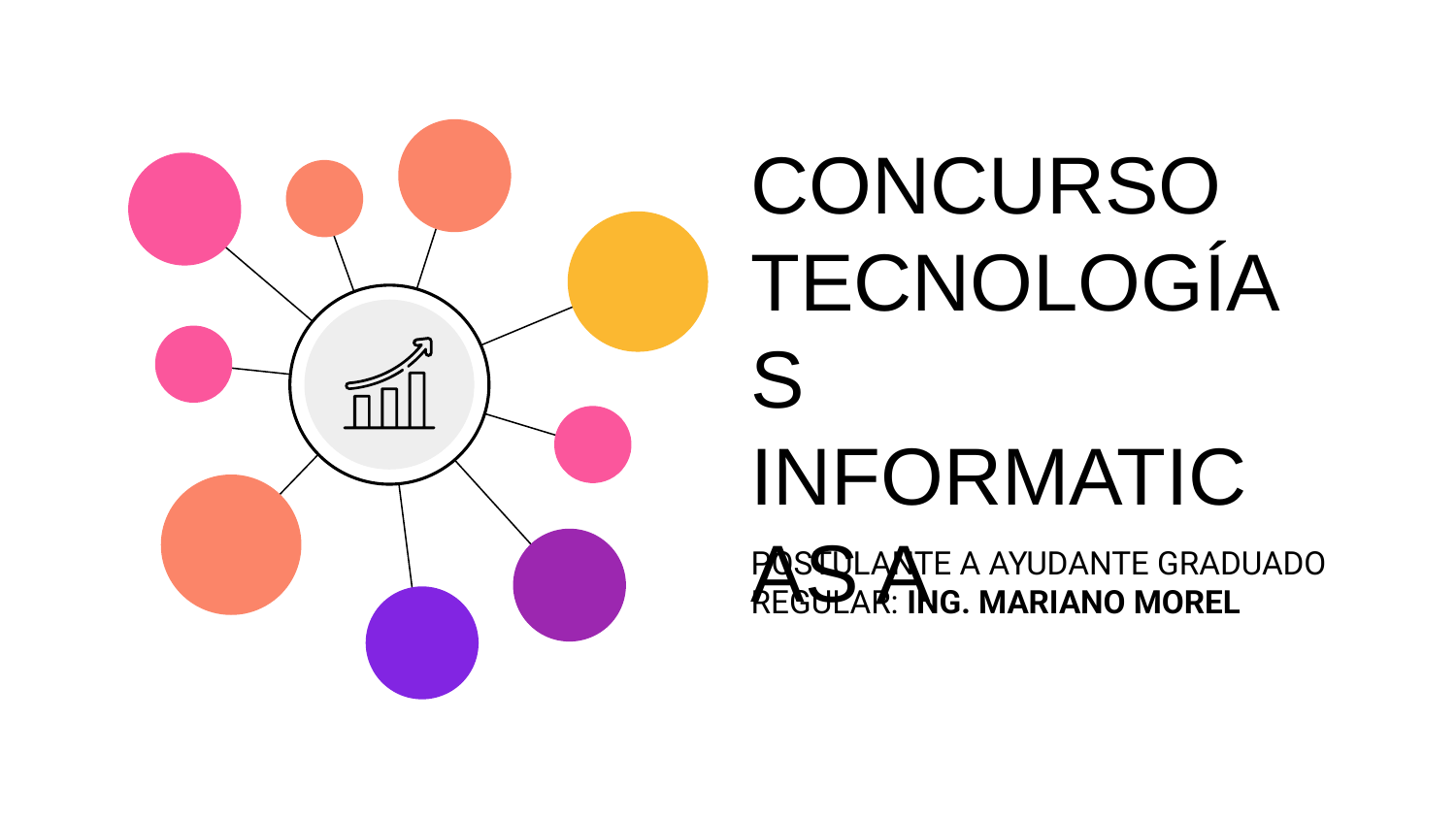

# CONCURSO TECNOLOGÍAS INFORMATICAS A

POSTULANTE A AYUDANTE GRADUADO REGULAR: ING. MARIANO MOREL